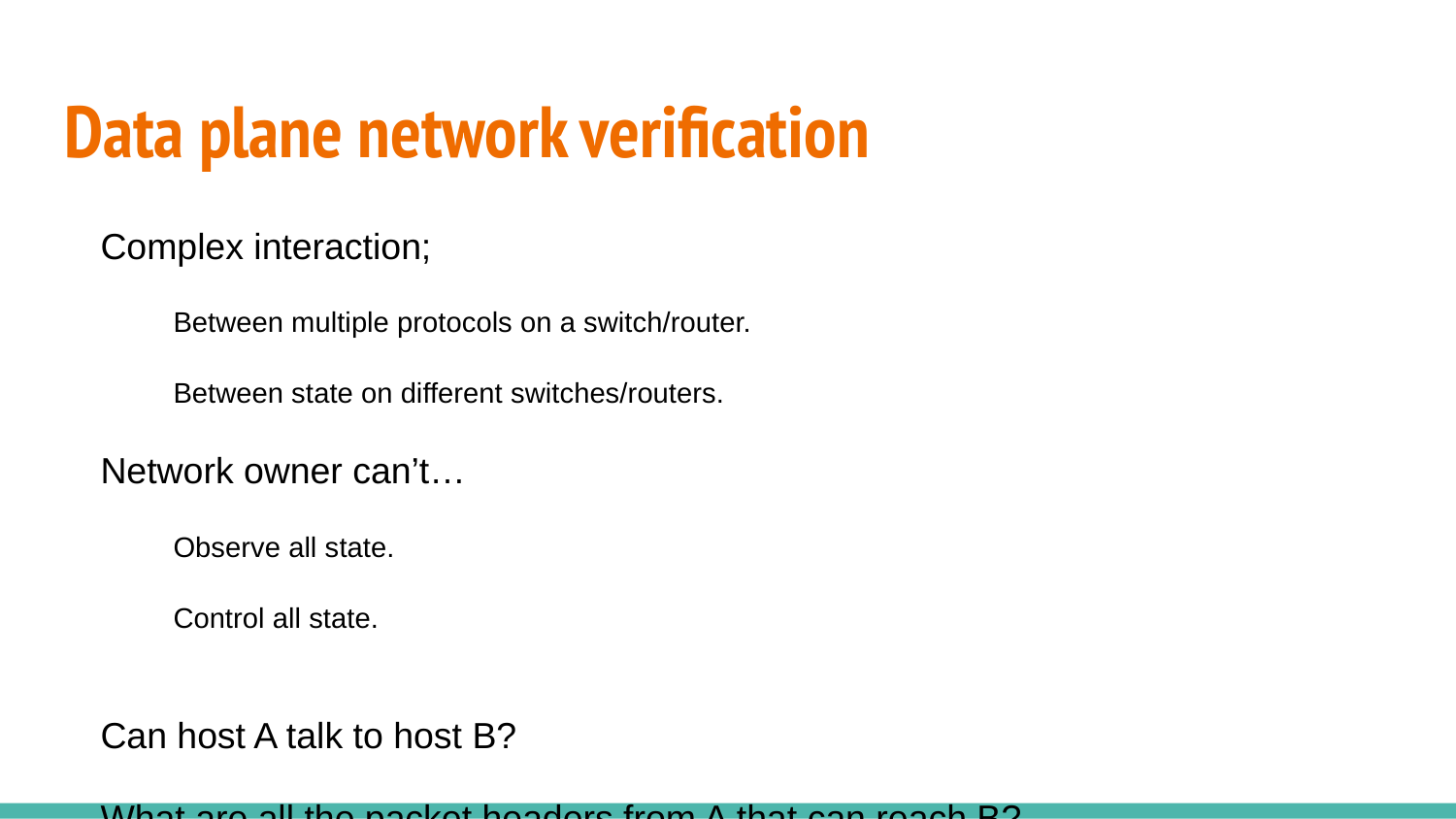

# Data plane network verification
Complex interaction;
Between multiple protocols on a switch/router.
Between state on different switches/routers.
Network owner can’t…
Observe all state.
Control all state.
Can host A talk to host B?
What are all the packet headers from A that can reach B?
Are there any loops in the network?
What happens if I remove this line in the config file?